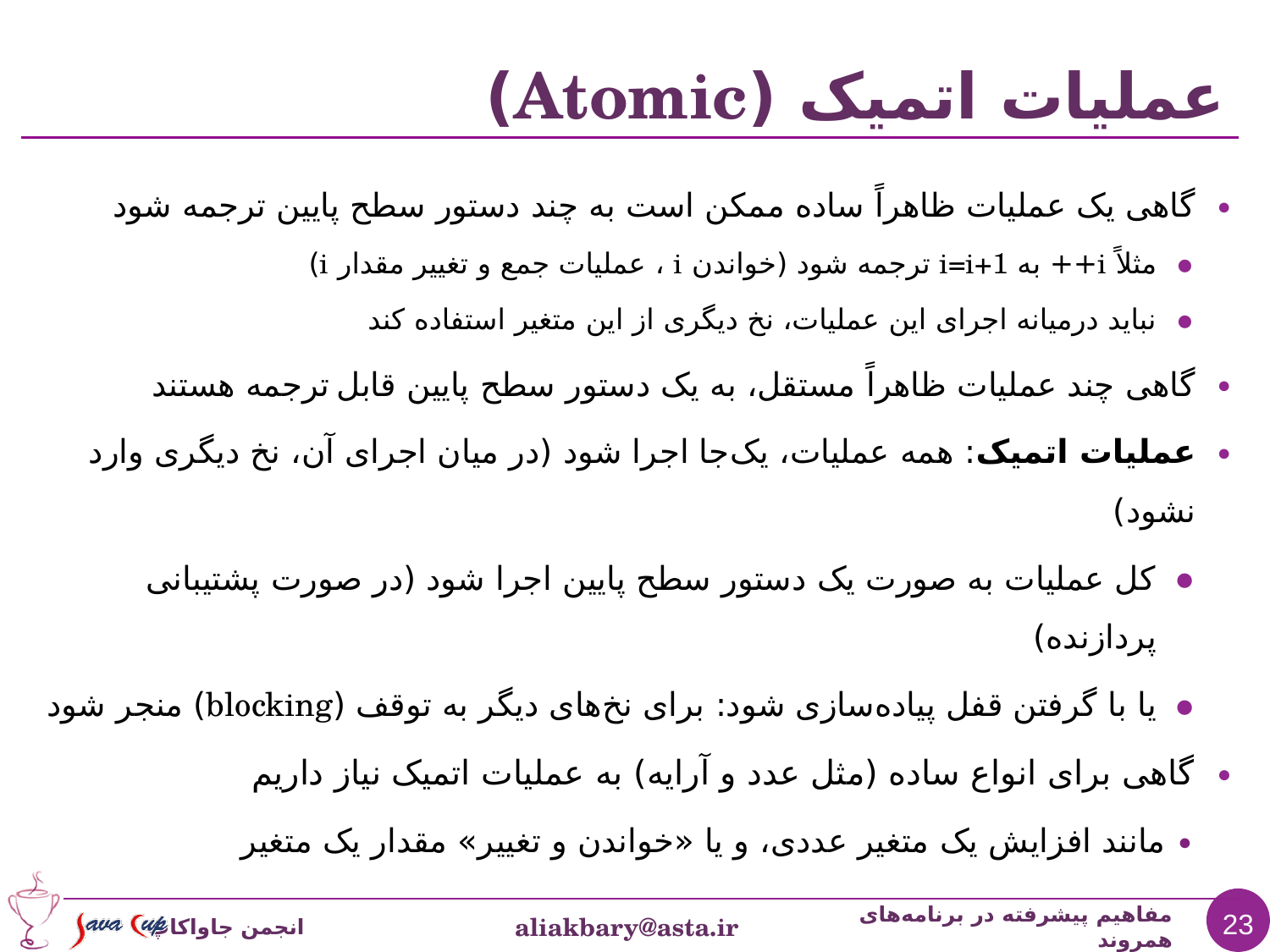

# عملیات اتمیک (Atomic)
گاهی یک عملیات ظاهراً ساده ممکن است به چند دستور سطح پایین ترجمه شود
مثلاً i++ به i=i+1 ترجمه شود (خواندن i ، عملیات جمع و تغییر مقدار i)
نباید درمیانه اجرای این عملیات، نخ دیگری از این متغیر استفاده کند
گاهی چند عملیات ظاهراً مستقل، به یک دستور سطح پایین قابل ترجمه هستند
عملیات اتمیک: همه عملیات، یک‌جا اجرا شود (در میان اجرای آن، نخ دیگری وارد نشود)
کل عملیات به صورت یک دستور سطح پایین اجرا شود (در صورت پشتیبانی پردازنده)
یا با گرفتن قفل پیاده‌سازی شود: برای نخ‌های دیگر به توقف (blocking) منجر شود
گاهی برای انواع ساده (مثل عدد و آرایه) به عملیات اتمیک نیاز داریم
مانند افزایش یک متغیر عددی، و یا «خواندن و تغییر» مقدار یک متغیر